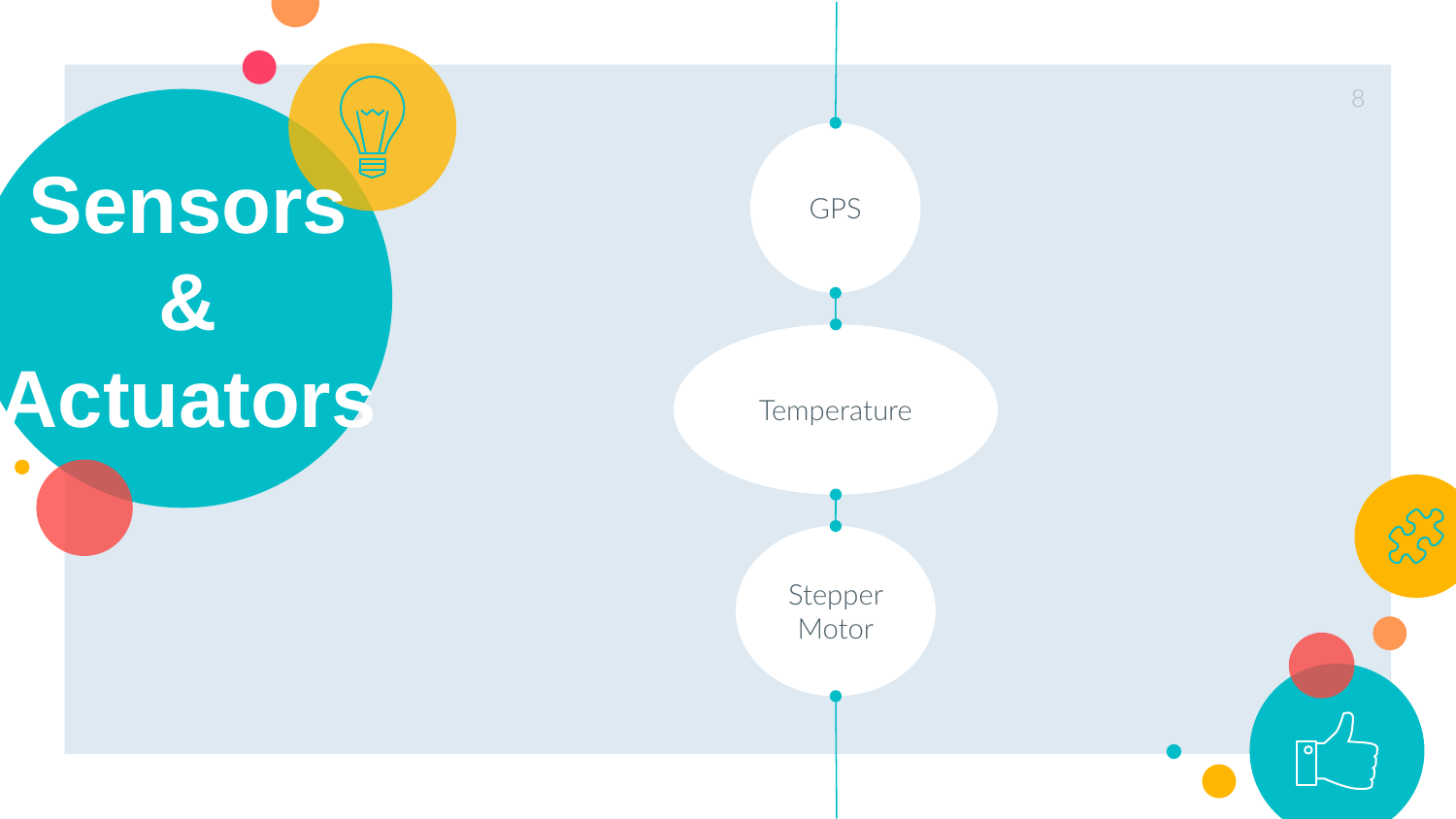

8
# Sensors & Actuators
GPS
Temperature
Stepper Motor